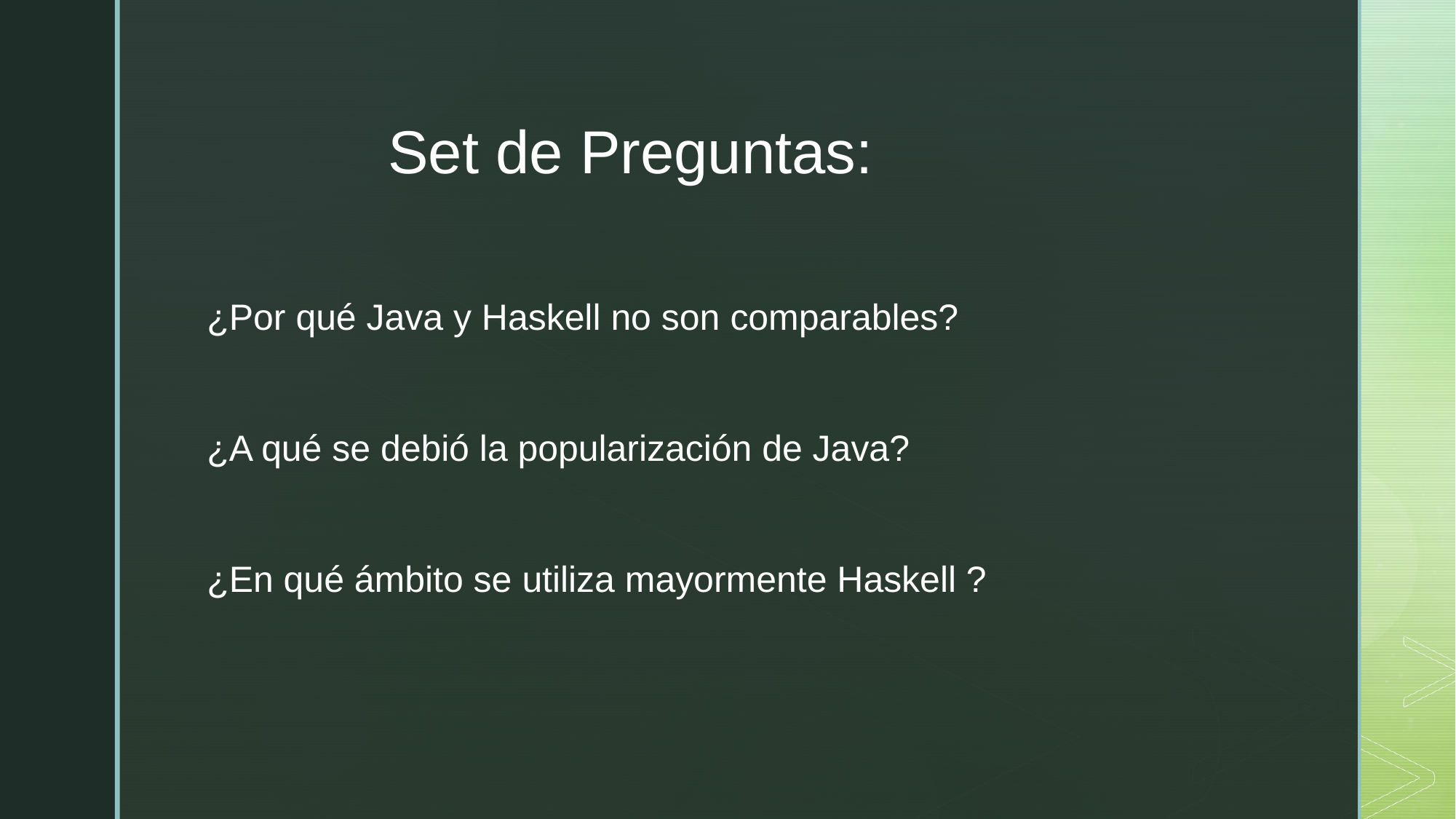

Set de Preguntas:
¿Por qué Java y Haskell no son comparables?

¿A qué se debió la popularización de Java?

¿En qué ámbito se utiliza mayormente Haskell ?